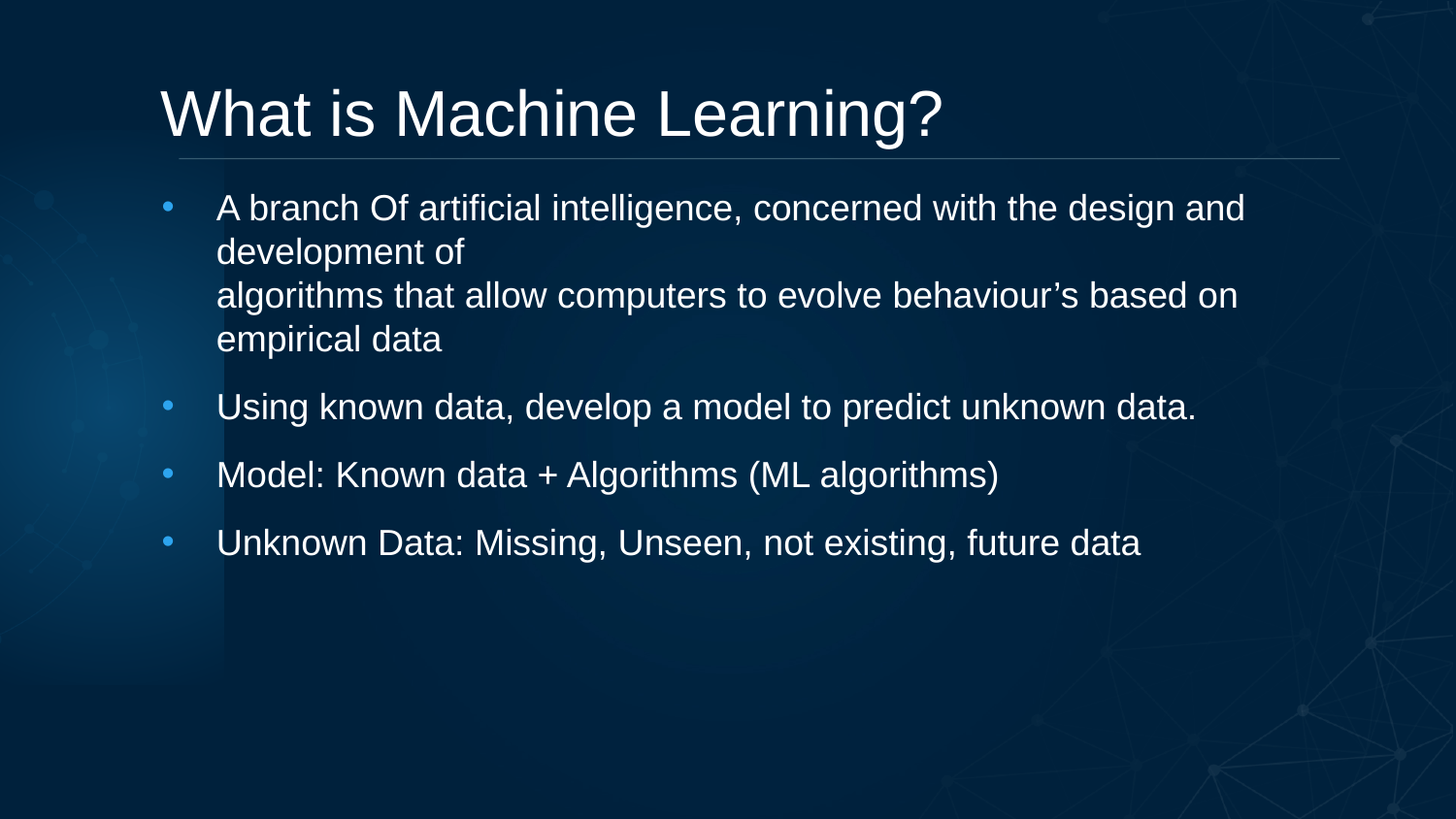

# What is Machine Learning?
A branch Of artificial intelligence, concerned with the design and development of
algorithms that allow computers to evolve behaviour’s based on empirical data
Using known data, develop a model to predict unknown data.
Model: Known data + Algorithms (ML algorithms)
Unknown Data: Missing, Unseen, not existing, future data